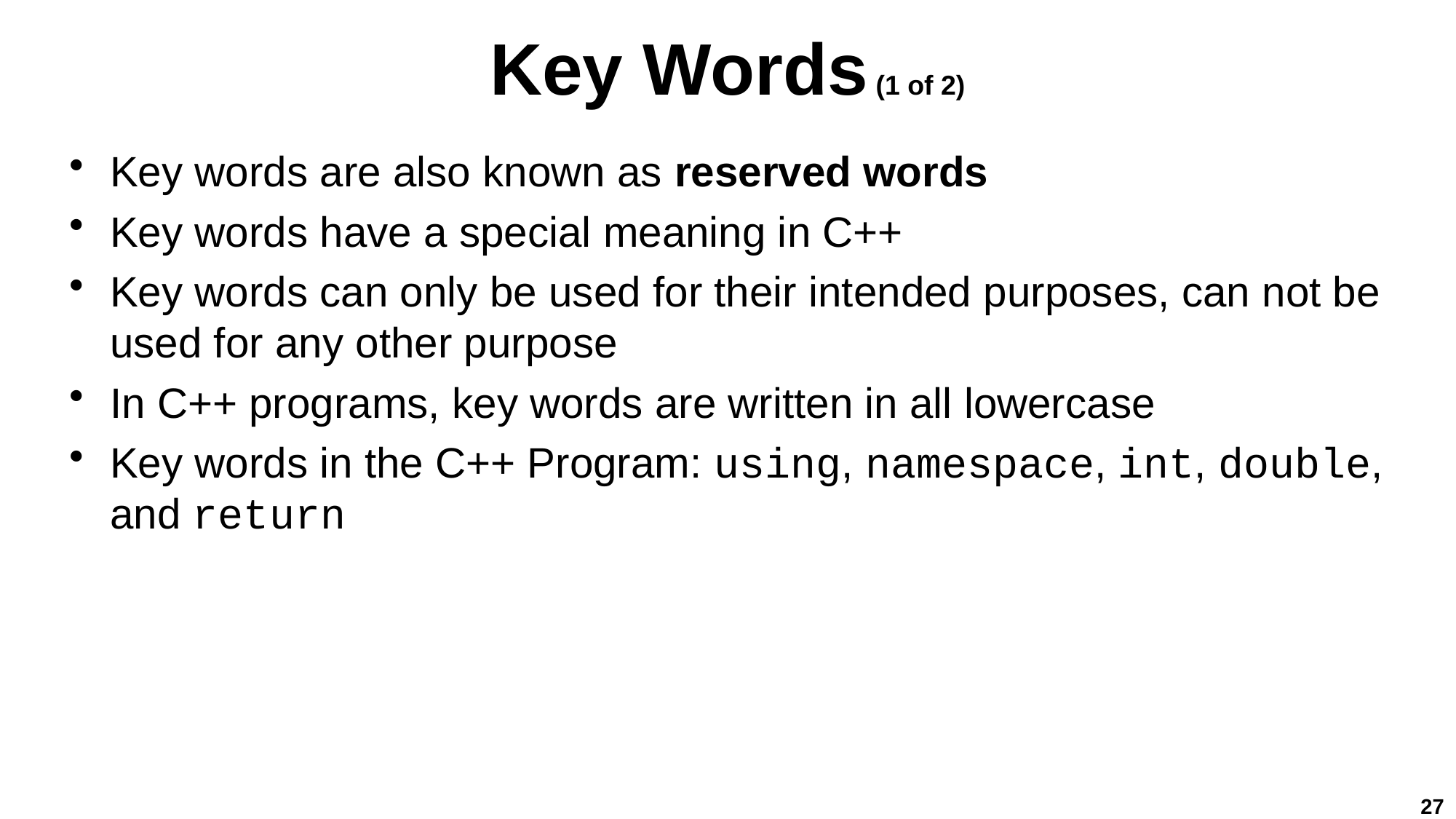

# Key Words (1 of 2)
Key words are also known as reserved words
Key words have a special meaning in C++
Key words can only be used for their intended purposes, can not be used for any other purpose
In C++ programs, key words are written in all lowercase
Key words in the C++ Program: using, namespace, int, double, and return
27